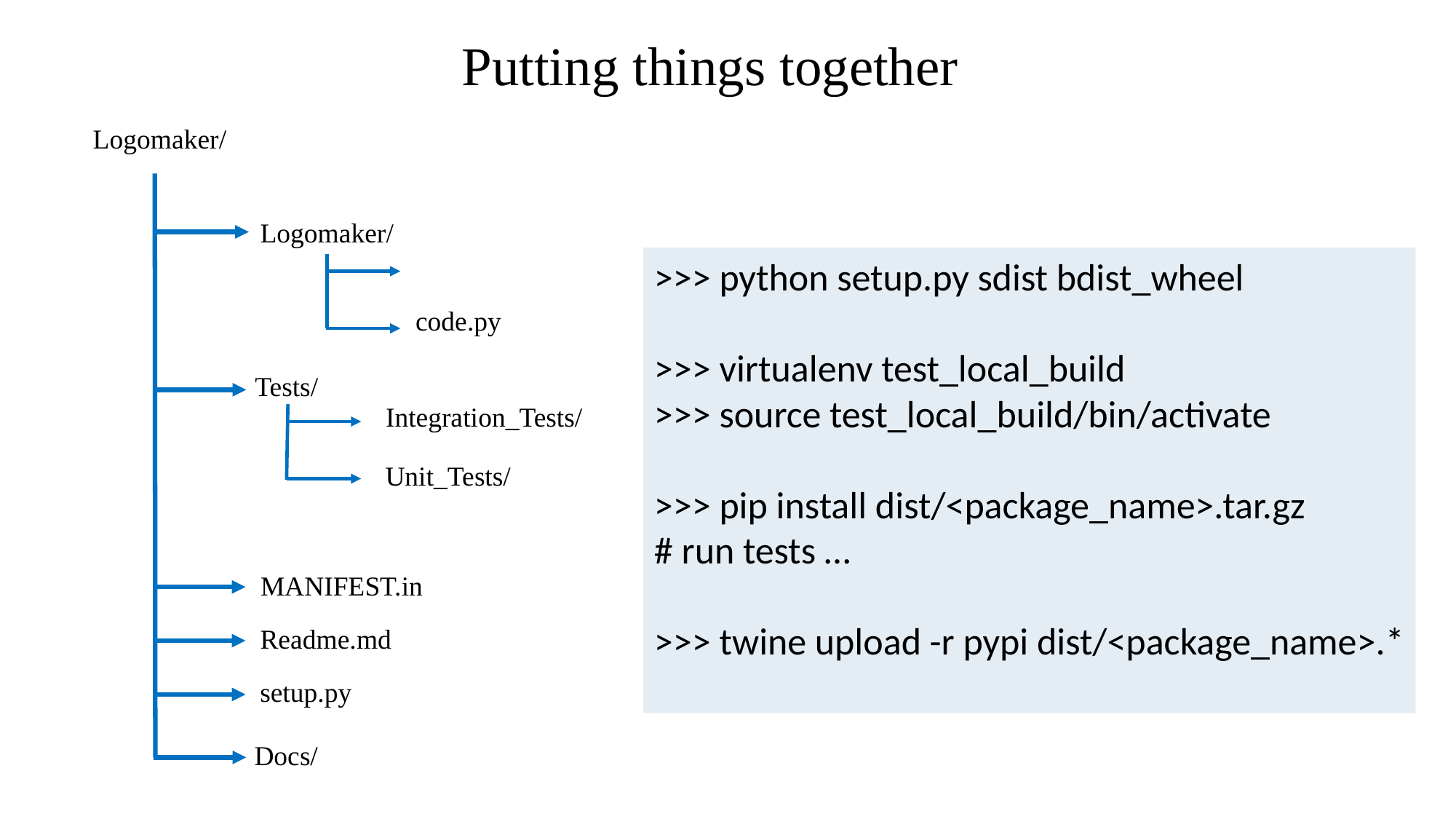

Putting things together
Logomaker/
Logomaker/
>>> python setup.py sdist bdist_wheel

>>> virtualenv test_local_build
>>> source test_local_build/bin/activate
>>> pip install dist/<package_name>.tar.gz
# run tests …

>>> twine upload -r pypi dist/<package_name>.*

code.py
Tests/
Integration_Tests/
Unit_Tests/
MANIFEST.in
Readme.md
setup.py
Docs/